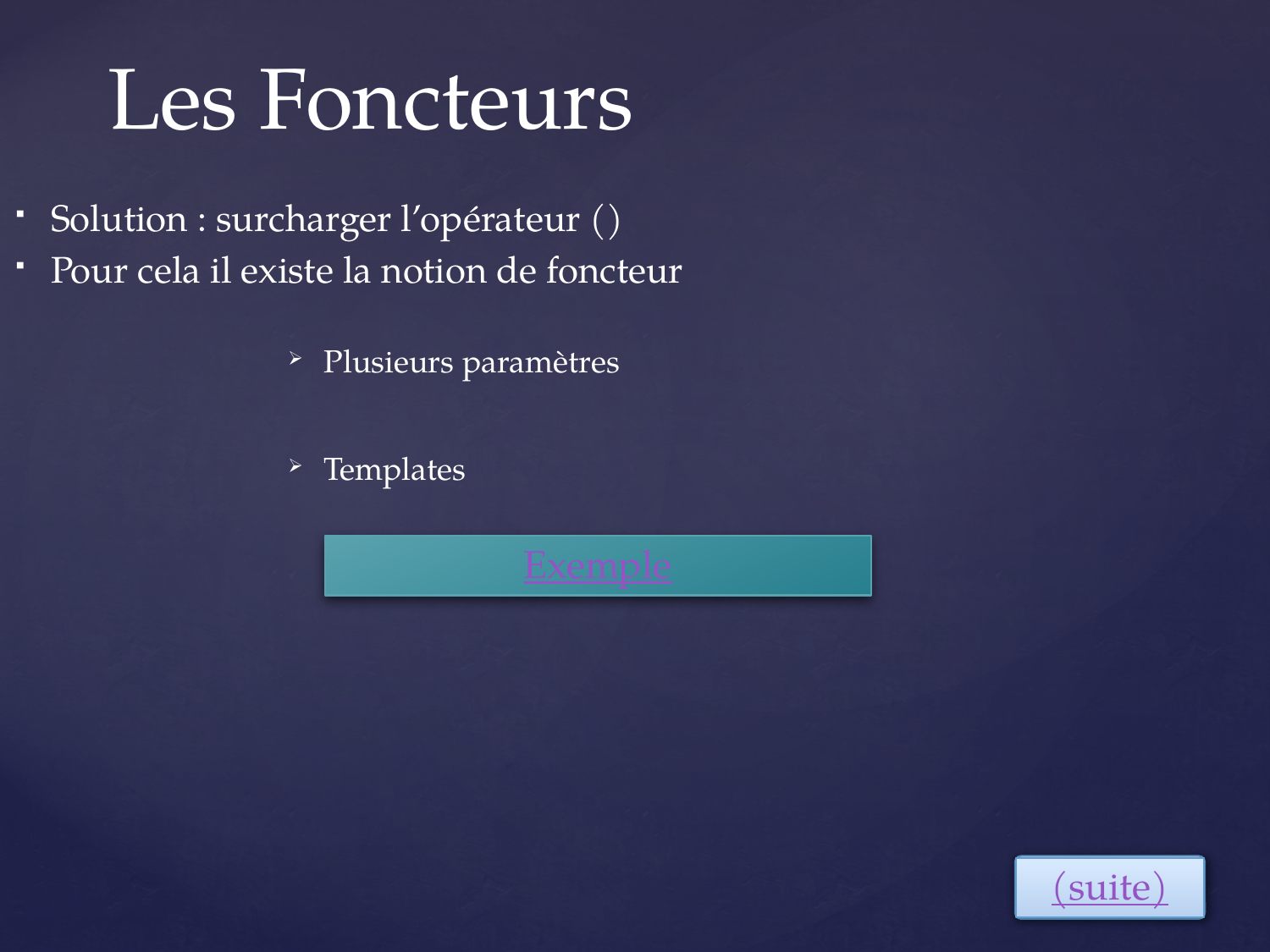

# Les Foncteurs

Solution : surcharger l’opérateur ()
Pour cela il existe la notion de foncteur

Plusieurs paramètres

Templates
Exemple

(suite)